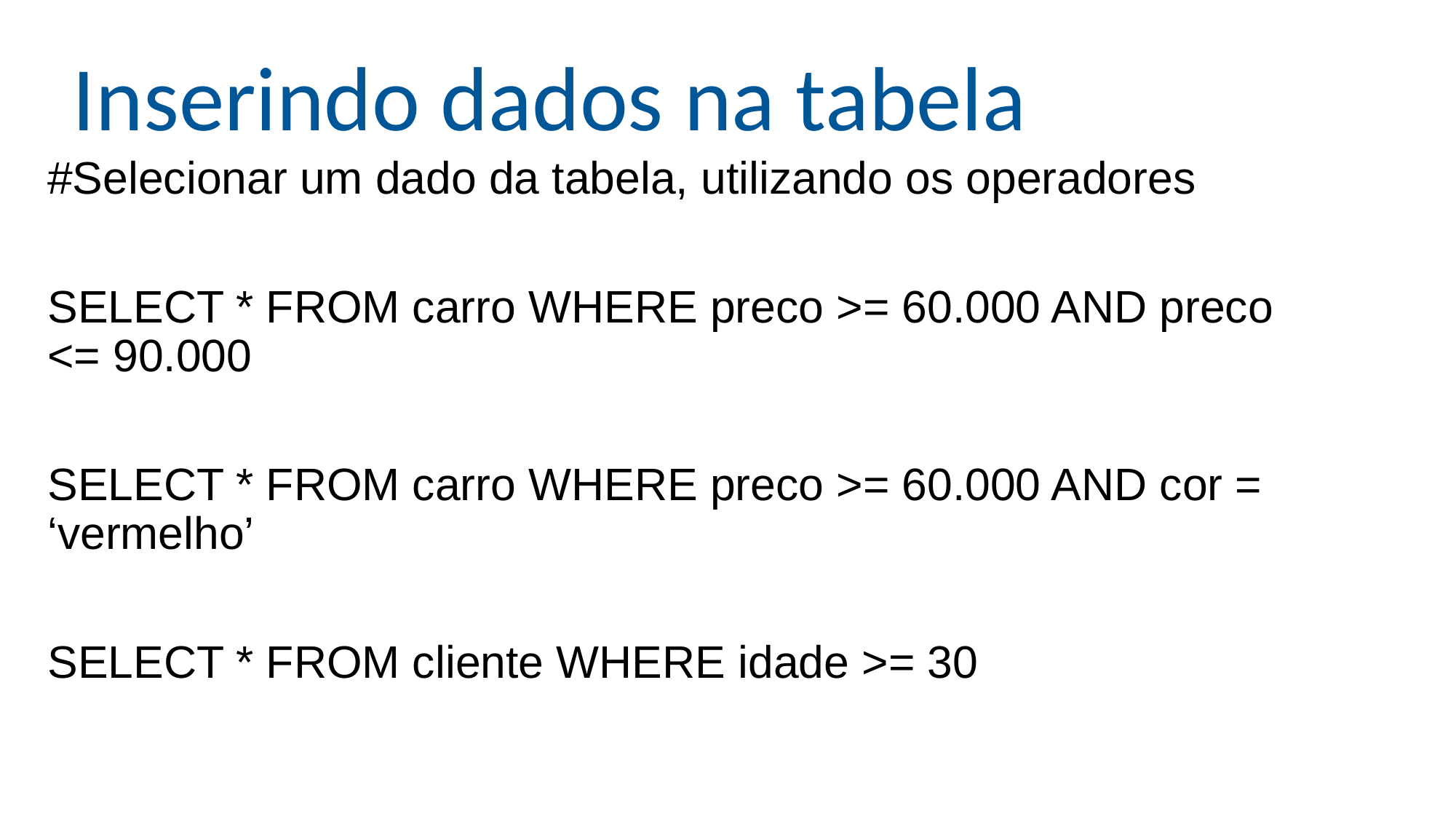

# Inserindo dados na tabela
#Selecionar um dado da tabela, utilizando os operadores

SELECT * FROM carro WHERE preco >= 60.000 AND preco <= 90.000

SELECT * FROM carro WHERE preco >= 60.000 AND cor = ‘vermelho’

SELECT * FROM cliente WHERE idade >= 30